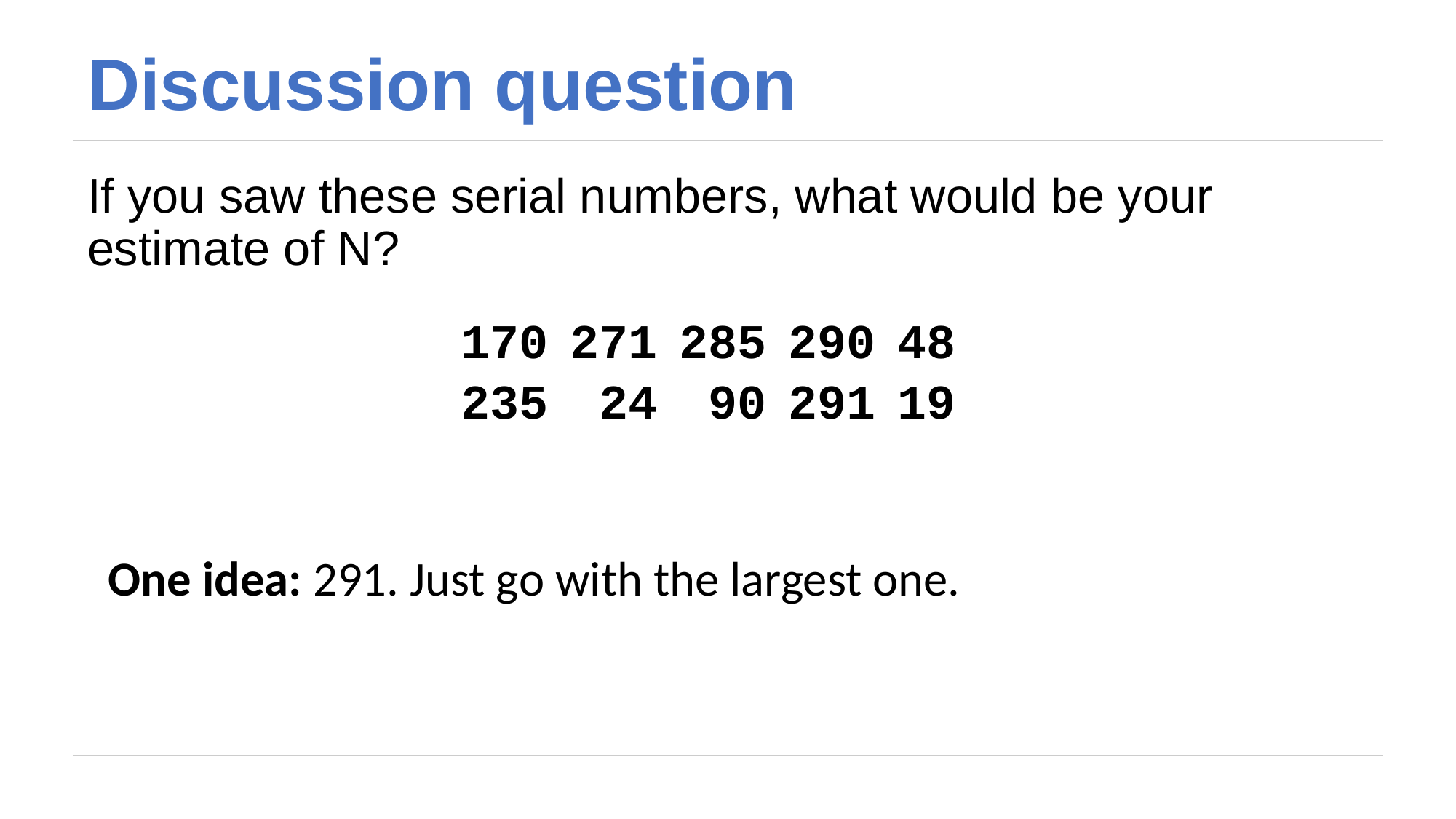

# Discussion question
If you saw these serial numbers, what would be your estimate of N?
170	271	285	290	48
235	 24	 90	291	19

One idea: 291. Just go with the largest one.